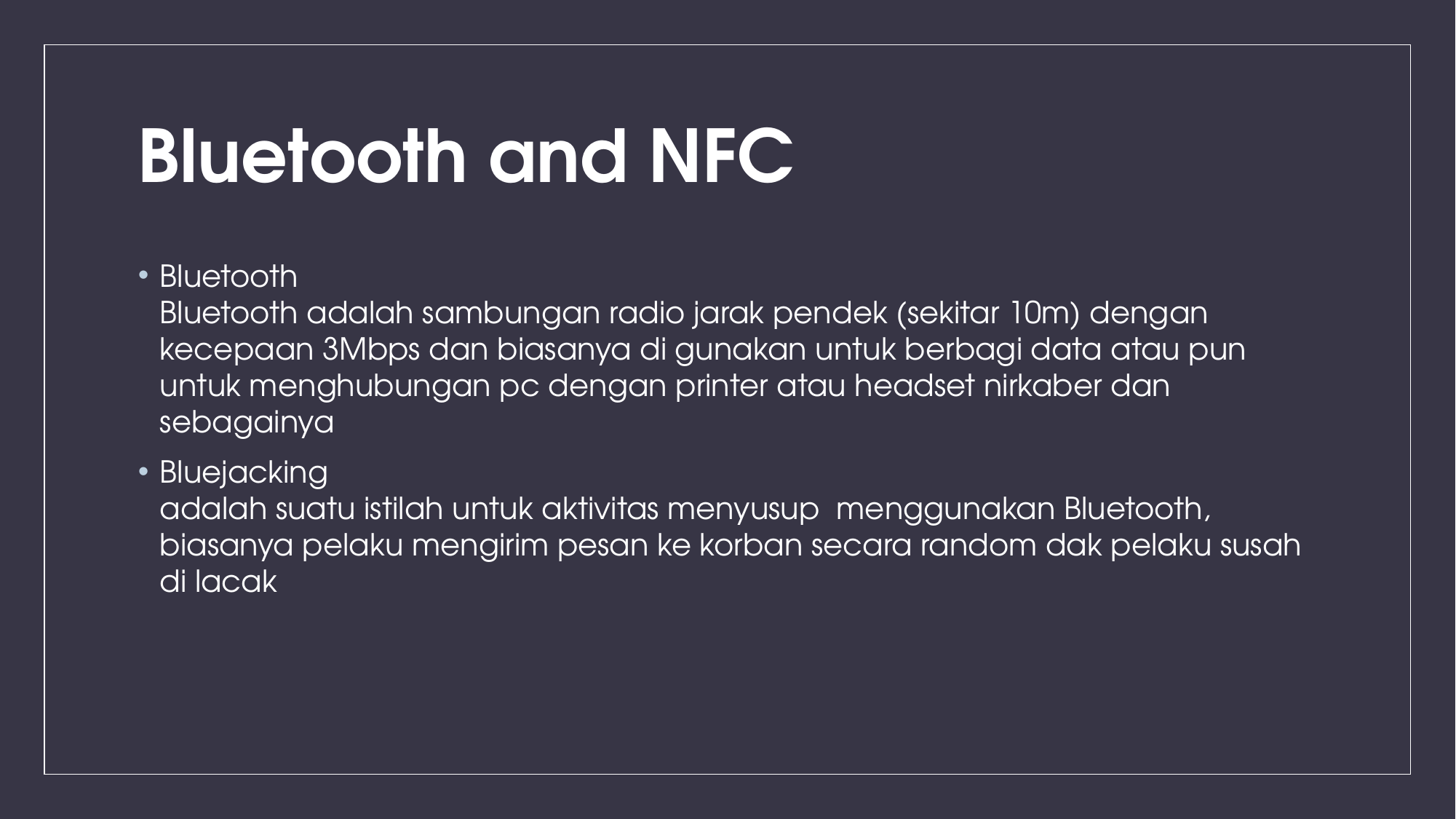

# Bluetooth and NFC
Bluetooth
Bluetooth adalah sambungan radio jarak pendek (sekitar 10m) dengan kecepaan 3Mbps dan biasanya di gunakan untuk berbagi data atau pun untuk menghubungan pc dengan printer atau headset nirkaber dan sebagainya
Bluejacking
adalah suatu istilah untuk aktivitas menyusup  menggunakan Bluetooth, biasanya pelaku mengirim pesan ke korban secara random dak pelaku susah di lacak